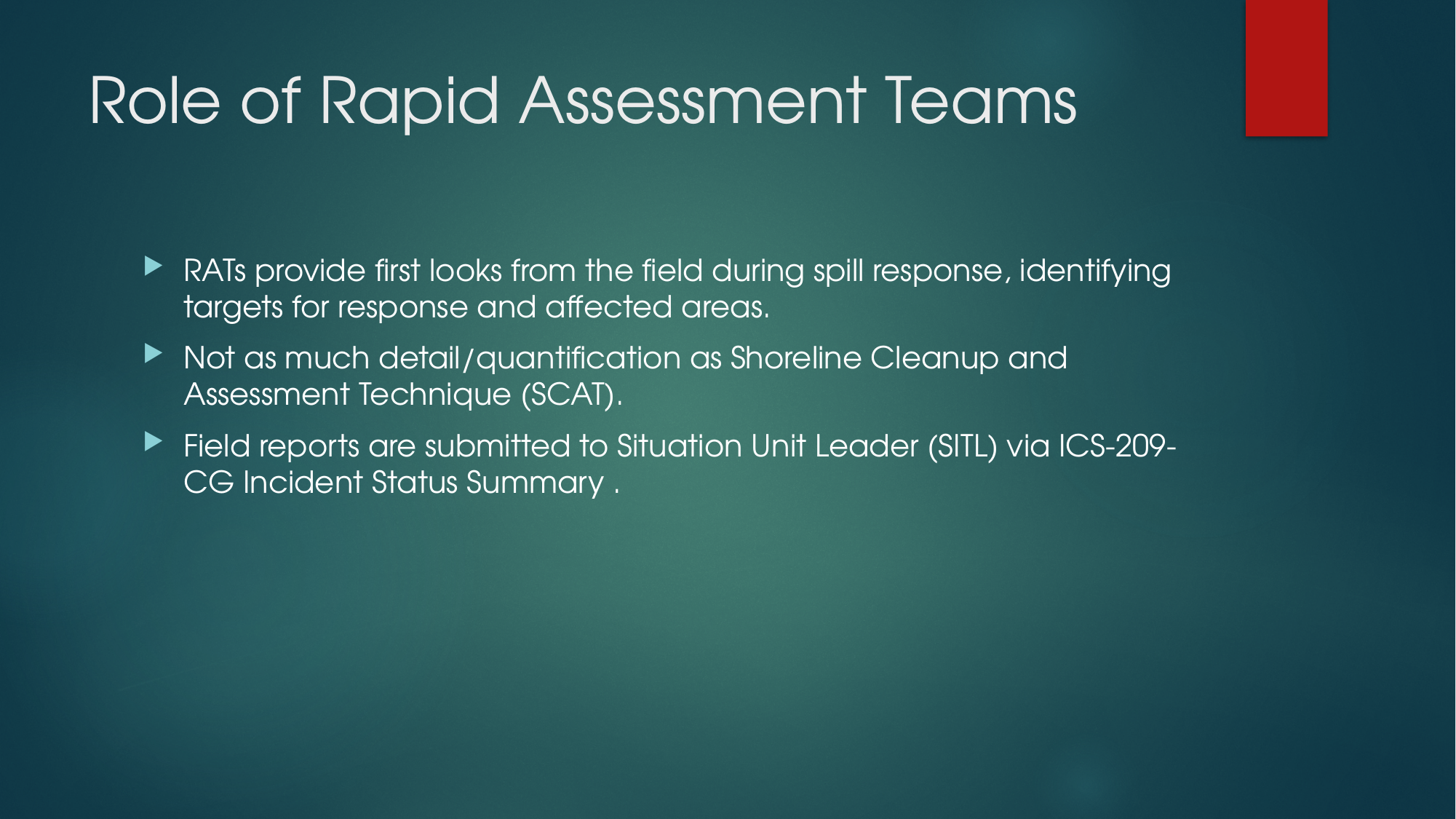

# Role of Rapid Assessment Teams
RATs provide first looks from the field during spill response, identifying targets for response and affected areas.
Not as much detail/quantification as Shoreline Cleanup and Assessment Technique (SCAT).
Field reports are submitted to Situation Unit Leader (SITL) via ICS-209-CG Incident Status Summary .